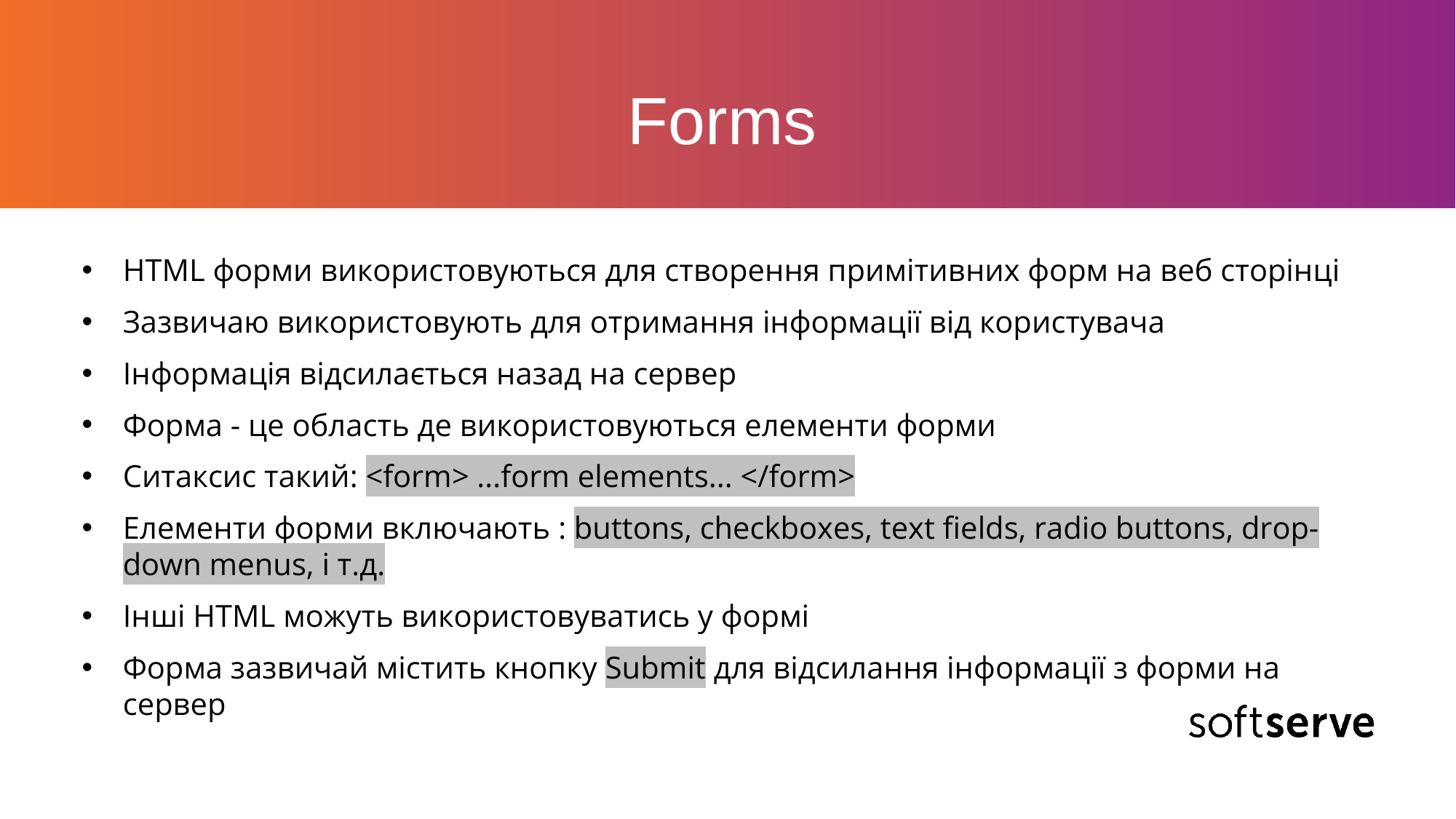

# Forms
HTML форми використовуються для створення примітивних форм на веб сторінці
Зазвичаю використовують для отримання інформації від користувача
Інформація відсилається назад на сервер
Форма - це область де використовуються елементи форми
Ситаксис такий: <form> ...form elements... </form>
Елементи форми включають : buttons, checkboxes, text fields, radio buttons, drop-down menus, і т.д.
Інші HTML можуть використовуватись у формі
Форма зазвичай містить кнопку Submit для відсилання інформації з форми на сервер